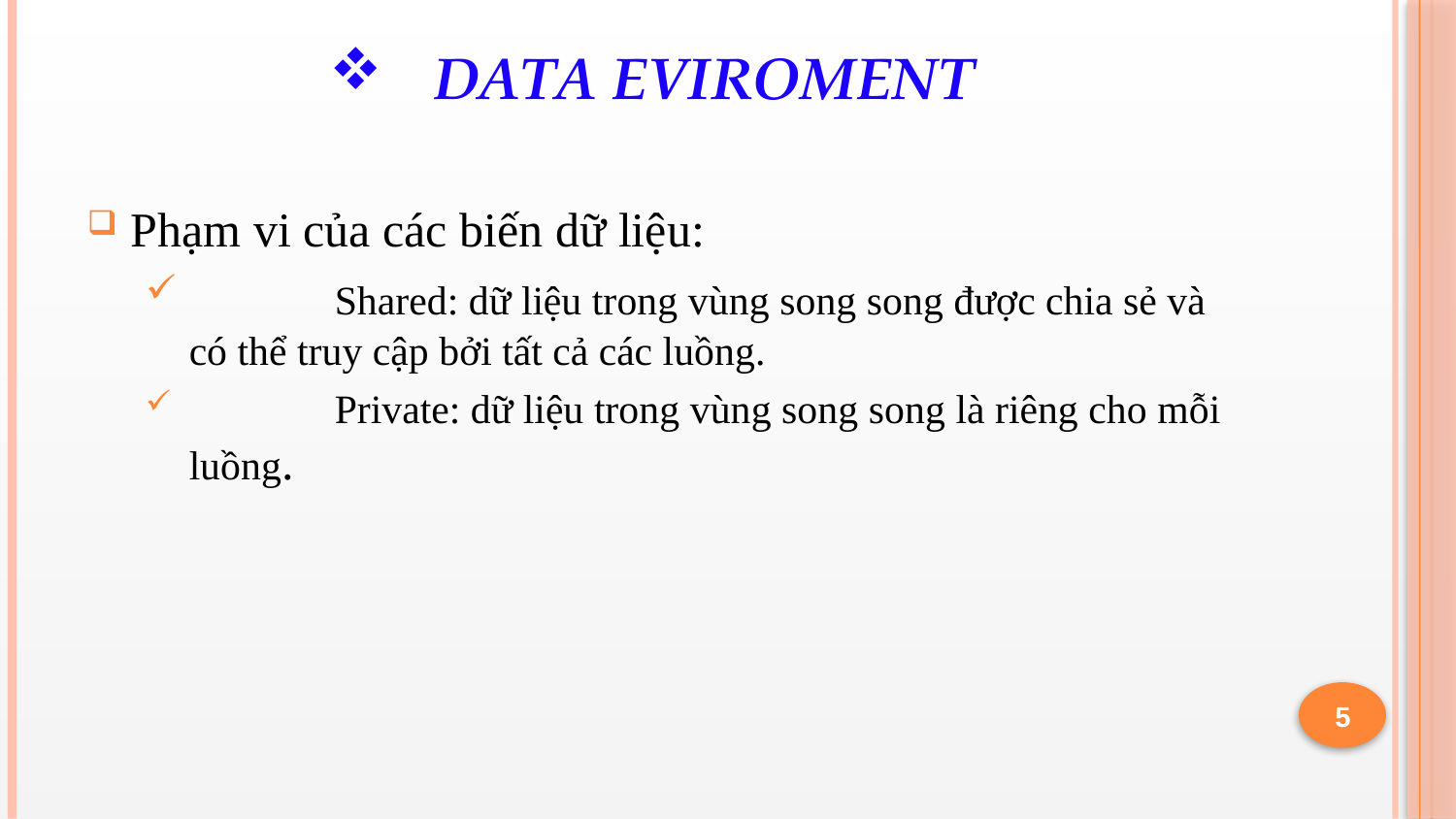

# Data Eviroment
Phạm vi của các biến dữ liệu:
	Shared: dữ liệu trong vùng song song được chia sẻ và có thể truy cập bởi tất cả các luồng.
	Private: dữ liệu trong vùng song song là riêng cho mỗi luồng.

5